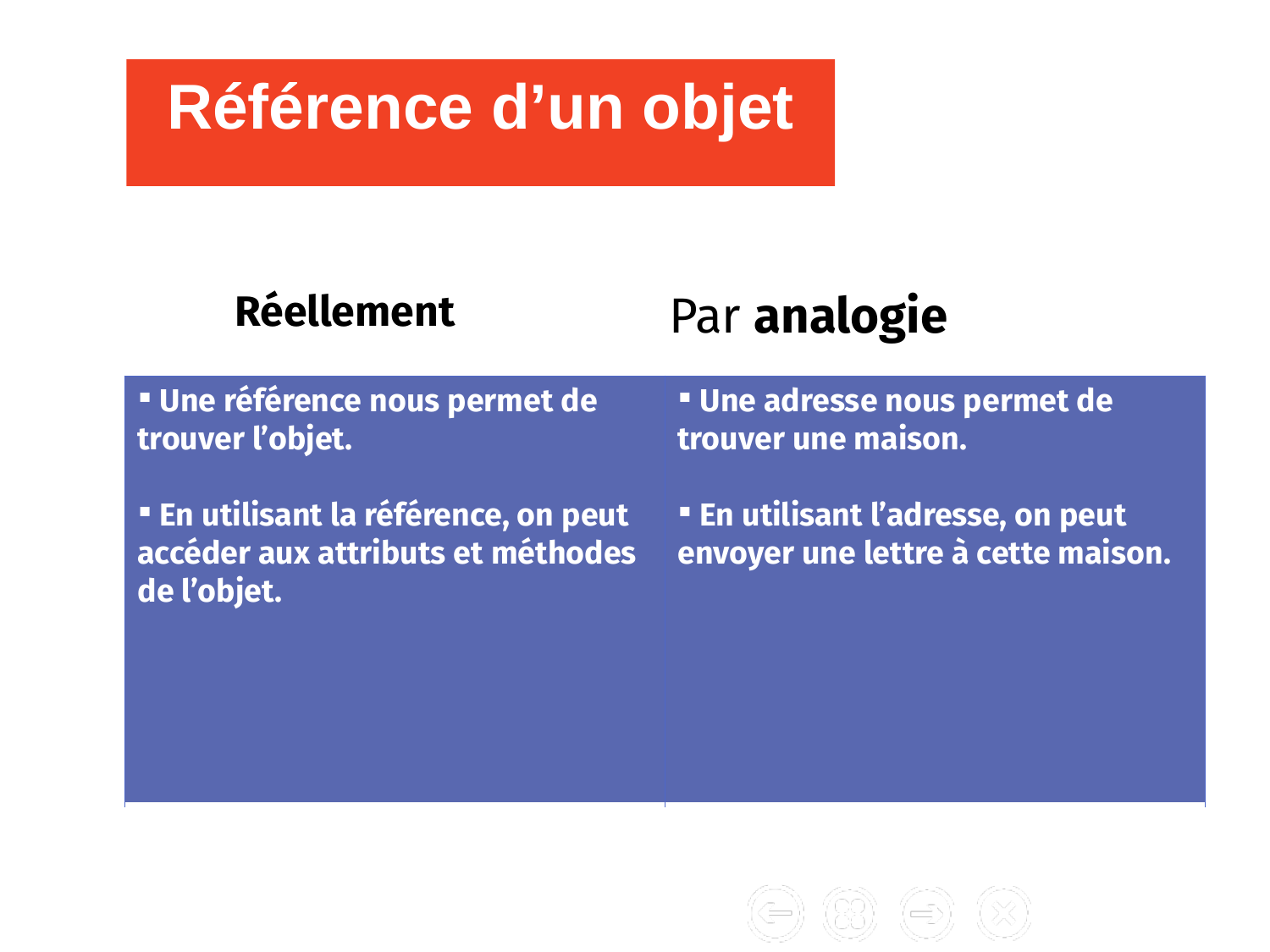

# Référence d’un objet
Réellement
Par analogie
| Une référence nous permet de trouver l’objet. En utilisant la référence, on peut accéder aux attributs et méthodes de l’objet. | Une adresse nous permet de trouver une maison. En utilisant l’adresse, on peut envoyer une lettre à cette maison. |
| --- | --- |